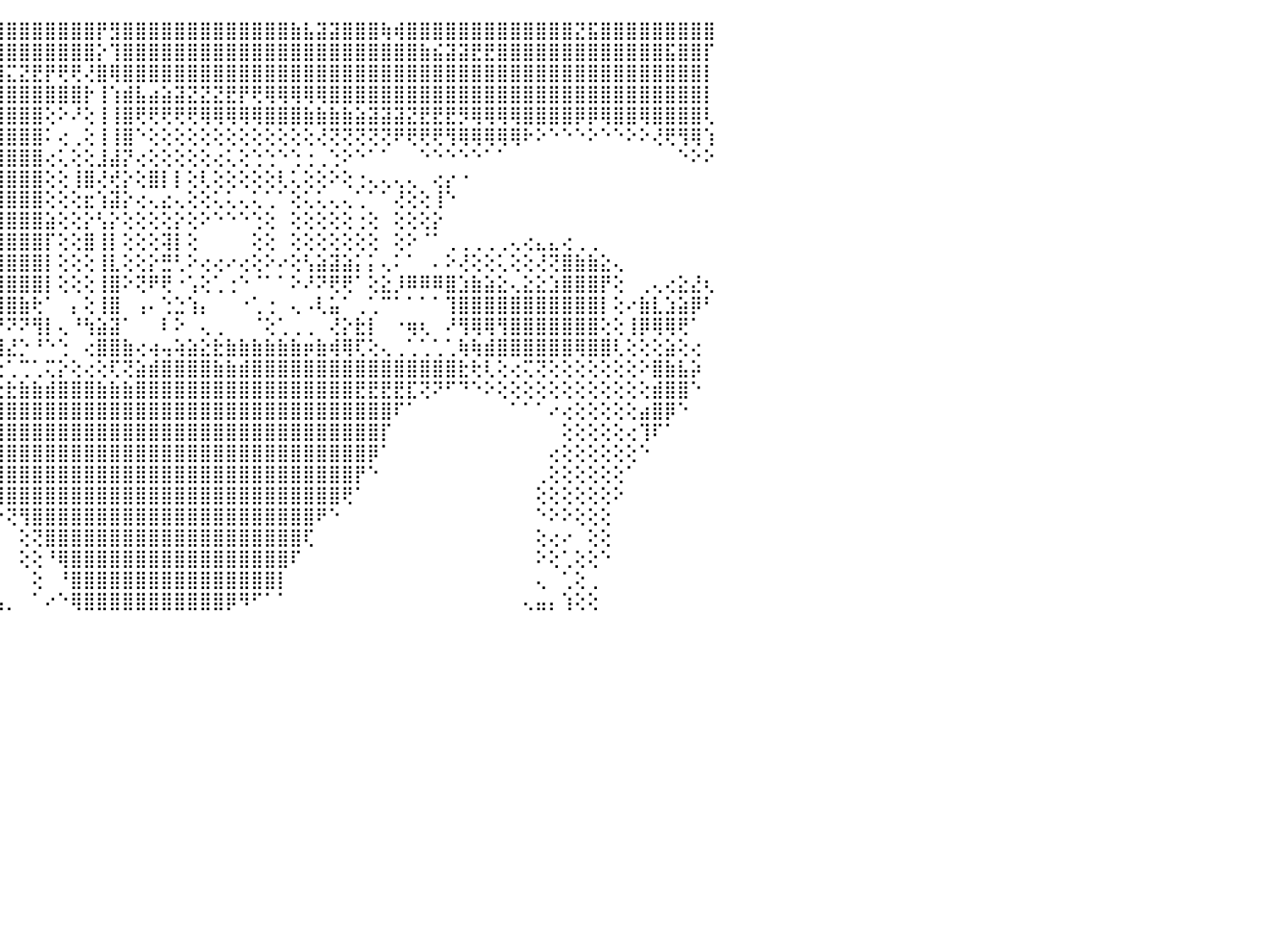

⢱⣧⣵⣷⣷⣵⣷⣷⣾⣷⣷⣇⢟⢝⣿⣧⢸⣷⢱⢕⢅⢸⣇⢁⣿⣿⣇⢵⣿⢋⣡⣕⣾⣿⣿⣿⣿⣿⣿⣿⣿⣿⣿⣿⣿⣿⣿⣿⣿⣿⣿⣿⡟⣻⣿⣿⣿⣿⣿⣿⣿⣿⣿⣿⣿⣿⣿⣷⣧⣽⣽⣿⣿⣿⢷⢾⣿⣿⣿⣿⣿⣿⣿⣿⣿⣿⣿⣿⣿⣝⣯⣿⣿⣿⣿⣿⣿⣿⣿⣿⠀
⣼⣿⣿⣿⣿⡿⢿⢿⢿⢿⣿⣿⣿⡇⣿⡿⢼⣿⢸⢕⢕⢸⡿⢵⢾⣿⣵⣶⣿⣟⣿⣮⣿⣾⣿⣿⣿⣿⣿⣿⣿⣿⢿⣿⣿⣿⣿⣿⣿⣿⣿⣿⡕⢹⣿⣿⣿⣿⣿⣿⣿⣿⣿⣿⣿⣿⣿⣿⣿⣿⣿⣿⣿⣿⣿⣿⣿⣷⣮⣽⣽⣟⣟⣿⣿⣿⣿⣿⣿⣿⣿⣿⣿⣿⣿⣿⣯⣿⣿⡏⠀
⣿⣿⣿⣿⢇⢕⢕⢕⡕⢕⢜⡝⢝⡜⢫⣇⢸⣿⢸⢕⣜⣽⣷⣾⣿⣿⣿⣗⣼⣿⣿⣿⣿⣿⣿⣿⢿⣟⢻⠝⢗⢃⢝⢍⣽⣍⣝⣟⡟⢟⢟⢜⣿⢿⣿⣿⣿⣿⣿⣿⣿⣿⣿⣿⣿⣿⣿⣿⣿⣿⣿⣿⣿⣿⣿⣿⣿⣿⣿⣿⣿⣿⣿⣿⣿⣿⣿⣿⣿⣿⣿⣿⣿⣿⣿⣿⣿⣿⣿⡇⠀
⣽⣝⣽⡕⢕⢑⢑⢑⢑⢇⣱⣷⢕⠕⣿⣿⣷⣵⣾⣿⣿⣿⣿⣿⣿⣿⣿⣷⣿⡿⢿⢟⢯⠟⢟⢙⢅⢅⢔⢕⠕⣱⣵⣥⣿⣿⣿⣿⣿⣿⣿⡗⢸⢱⣾⣧⣴⣵⣽⣝⣝⣝⣟⡟⢟⢿⢿⢿⢿⢿⣿⣿⣿⣿⣿⣿⣿⣿⣿⣿⣿⣿⣿⣿⣿⣿⣿⣿⣿⣿⣿⣿⣿⣿⣿⣿⣿⣿⣿⡇⠀
⣿⣿⣿⣿⣷⣧⣵⣼⢑⣾⡇⢝⣸⣕⣿⢟⣿⣾⣿⣿⣿⣿⣿⢿⡿⢻⠝⢏⢑⢅⢅⢔⢕⢕⢕⢕⠕⢕⠓⠕⠁⢸⣿⣷⣿⣿⣿⣿⢕⠕⠜⢕⢸⢸⣿⢟⢟⢟⢟⢟⢿⢿⢿⢿⢿⣿⣿⣿⣷⣷⣷⣷⣵⣽⣽⣽⣝⣟⣟⣟⡻⢿⢿⢿⢿⣿⣿⣿⣿⡿⡿⢿⣿⣿⢿⣿⣿⣿⣿⢇⠀
⣿⣿⣿⣿⣿⣿⣿⣿⣯⣻⢯⢣⣿⣿⣷⣼⢿⢿⢟⠟⢝⢋⢝⢅⢔⢕⢕⢕⢕⢕⢕⢕⢕⢕⢕⢕⢕⢔⠀⠀⠀⢸⣿⣿⣿⣿⣿⣿⠅⢔⢀⢕⢸⢸⣿⠑⢕⢕⢕⢕⢕⢕⢕⢕⢕⢕⢕⢕⢕⢜⢝⢝⢝⢝⢝⠟⢟⢟⢟⢻⢿⢿⢿⢿⢿⠗⠕⠑⠑⠑⠕⠑⠑⠕⠕⢜⢟⢻⢿⢱⠀
⣿⣿⡿⢟⢍⢟⢛⢛⢿⢇⢕⢟⢟⢝⢝⢕⢅⢔⢕⢕⢕⢑⢕⢅⢕⣕⢕⢔⢔⢕⠕⠁⠁⠁⠁⠁⠁⠁⠀⠀⠀⢸⣿⣿⣿⣿⣿⣿⢔⢅⢕⢕⣸⣼⡝⢔⢕⢕⢕⢕⢕⢔⢅⢕⢑⢑⠑⢑⢐⢀⢑⠕⠑⠁⠁⠀⠀⠑⠑⠑⠑⠑⠁⠁⠀⠀⠀⠀⠀⠀⠀⠀⠀⠀⠀⠀⠀⠑⠕⠕⠀
⣿⣿⢕⢕⢕⢕⢕⢕⢕⢵⣵⣔⣱⣾⢕⢕⢅⢀⠀⠕⠑⠑⠑⠁⠑⢵⣷⣕⣕⡕⠀⠀⠀⢀⢀⢀⢔⠔⠀⢔⢄⣾⣿⣿⣿⣿⣿⣿⢕⢕⢸⣿⢜⢞⡕⢕⣿⡇⡇⢕⢇⢕⢕⢕⢕⢕⢇⢅⢕⢕⠕⢕⢐⢄⢄⢄⢄⠀⢔⡔⠐⠀⠀⠀⠀⠀⠀⠀⠀⠀⠀⠀⠀⠀⠀⠀⠀⠀⠀⠀⠀
⢟⢕⢕⢕⢕⢕⢕⢕⢕⢕⠝⢟⢝⢝⢕⡕⢕⢕⠄⠀⢀⢀⢄⣤⡄⢸⣿⣿⣿⢕⠕⠕⠇⠑⠑⢑⣕⢕⢕⢕⠁⢝⣿⣿⣿⣿⣿⣿⢕⢕⢕⣖⢱⣽⡕⢔⢄⣔⢄⢕⢕⢅⢅⢄⢅⢁⠁⢕⢅⢅⢄⢄⢁⠁⠁⢜⢕⢕⢸⠑⠀⠀⠀⠀⠀⠀⠀⠀⠀⠀⠀⠀⠀⠀⠀⠀⠀⠀⠀⠀⠀
⢕⢕⢕⢕⢕⢕⢕⢕⢕⢕⢕⢕⢗⢞⢕⢕⢕⢕⢕⠇⢑⢑⢕⢌⠁⢜⢿⣿⣗⡕⢐⢄⢐⢸⡟⣿⢿⢕⢕⢕⠀⢸⡿⣻⣿⣿⣿⣿⣵⢕⢕⡕⢣⡕⢕⢕⢕⢕⡕⢕⠕⠑⠑⠑⢑⢕⠀⢕⢕⢕⢕⢕⢐⢕⠀⢕⢕⢕⡕⠀⠀⠀⠀⠀⠀⠀⠀⠀⠀⠀⠀⠀⠀⠀⠀⠀⠀⠀⠀⠀⠀
⢕⢕⢕⢕⢕⢕⢕⢕⢕⢕⢕⢕⣕⣇⣇⢕⢕⢕⢕⢅⢕⢕⢕⢕⠀⢕⠱⣵⣽⡕⠁⢕⢕⢜⡇⣿⢜⢕⢕⢕⠀⠜⣽⢿⣿⣿⣿⣿⡏⢕⢕⣿⢸⡇⢕⢕⢕⢽⡇⢕⠀⠀⠀⠀⢕⢕⠀⢕⢕⢕⢕⢕⢕⢕⠀⢕⠕⠈⠁⢀⢀⢀⢀⢀⢄⢔⣄⣄⢔⢀⢀⠀⠀⠀⠀⠀⠀⠀⠀⠀⠀
⢕⢕⢕⢕⢕⢕⢕⢕⢕⢕⢕⢕⢙⠙⢝⢵⢗⢗⢷⣷⢗⠓⠓⠓⠐⠑⢪⡏⢯⡇⠀⢕⢕⠕⠁⠕⠑⢕⢕⢕⢕⠕⢍⡭⢿⣿⣿⣿⡇⢕⢕⢕⢸⣇⢕⢕⡕⣛⢃⠕⢔⢔⠔⢔⢕⠕⠔⢕⢣⣵⣽⣵⡅⡅⢄⠅⠁⠀⠄⠕⢜⢕⢕⢅⢕⢕⢜⢝⣿⣷⣷⣕⢄⠀⠀⠀⠀⠀⠀⠀⠀
⢕⢕⢕⢕⢕⢕⢱⢵⠕⢱⠑⢁⣴⢃⣕⣕⣱⣥⣾⢟⣧⢧⢔⣀⢀⣀⢀⢹⢅⢕⠕⠑⣕⡑⢕⢕⢕⢕⢕⠕⠕⠀⣷⡪⣿⣿⣿⣿⡇⢕⢕⢕⢸⣿⠕⢝⠟⢟⠐⢡⢕⢁⢐⠑⠈⠁⠁⠕⠜⠝⢟⢟⠁⢕⣕⡸⠿⠿⠿⣿⣱⣷⣵⣕⢄⣕⣕⣱⣿⣿⣿⡟⢕⠀⢀⢄⢔⣕⣜⢆⠀
⢕⢕⢕⢕⢕⢕⢄⢐⢇⣥⡅⠞⣿⣿⣿⣿⠿⣿⣿⣿⣿⣿⣿⣿⣿⣿⣿⣿⣇⢕⠰⢀⢿⡿⢱⢕⢕⠅⠔⠑⠄⢀⣿⣿⣿⣿⣷⢗⠁⠀⡄⢕⢸⣿⠀⢠⠄⢑⣑⢱⡄⠀⠀⠐⢁⢐⠀⢄⠠⢇⣥⠁⢀⢁⠉⠁⠁⠁⠁⢹⣿⣿⣿⣿⣿⣿⣿⣿⣿⣿⣿⡇⢕⠔⣷⣇⣱⣵⡿⠃⠀
⢕⢕⢕⢕⢁⠕⢕⢕⢑⠁⠁⠀⠝⠟⠿⠏⠀⠜⠟⢟⠟⠟⠟⠟⠟⠟⠛⠛⢏⢕⠀⠈⠀⠌⠖⠁⠈⠁⠀⠐⠄⢀⢃⡵⠝⠝⠝⢻⡇⢄⠘⢳⣵⣽⠁⠀⠀⠇⠕⠀⢄⢀⠀⠀⠈⢕⢁⢀⢀⠀⢜⡕⣗⡇⠀⠐⢶⢆⠀⠜⢻⢿⢿⢻⣿⣿⣿⣿⣿⣿⣿⢕⢕⢸⡿⢿⢿⢟⠁⠀⠀
⣵⣵⣵⣵⣿⣷⣦⢕⢕⢔⢔⢀⢀⠀⠐⠀⠐⠀⠀⠀⠁⠁⠁⠉⠉⠉⠁⠀⢔⣕⣕⣕⣕⡕⢕⢅⣄⣕⣄⣅⣄⣕⢛⠿⢿⣜⡑⠘⠑⢑⠀⢔⣿⣿⣷⢔⢴⢤⢵⣵⣕⣗⣷⣷⣷⣷⣷⣷⡶⣷⢾⢿⢏⢕⢄⢀⢁⢁⢁⢁⢷⢷⣾⣿⣿⣿⣿⣿⣿⢿⣿⣿⢇⢕⢕⢕⣵⢕⢔⠀⠀
⣿⣿⣿⣿⣿⣿⣿⢕⢕⢕⢕⢕⠕⣕⣕⢕⢔⢔⢔⢔⢔⢔⣔⣔⣔⣔⣔⣔⣗⣻⣿⣿⣿⣻⣿⣿⣿⣷⣾⣯⣽⣕⢁⠑⢒⢁⢉⢁⢍⡕⢕⢔⢕⢏⢝⣵⣾⣿⣿⣿⣿⣷⣷⣾⣿⣿⣿⣿⣿⣿⣿⣿⣿⣿⣿⣿⣿⣿⣿⣿⣗⢗⢇⢕⢔⢍⢝⢕⢕⢕⢕⢕⢕⢕⠕⣿⣷⣧⡵⠀⠀
⣿⣿⣿⣿⣿⣿⣿⡕⢕⢕⢕⢕⢕⣿⣿⣿⣿⣷⣿⣿⣿⣿⣿⣿⣿⣿⣿⣿⣿⣿⣿⣿⣿⣿⣿⣿⣿⣿⣞⢿⢝⢕⢕⢔⢖⣗⣷⣷⣾⣿⣿⣿⣷⣷⣷⣿⣿⣿⣿⣿⣿⣿⣿⣿⣿⣿⣿⣿⣿⣿⣿⣿⣟⣟⣟⣟⣏⢝⠝⠋⠙⠑⠕⢕⢕⢕⢕⢕⢕⢕⢕⢕⢕⢕⢕⣾⣿⣿⠑⠀⠀
⠈⠙⠛⠛⠟⠟⠋⠁⠑⢕⢕⢕⠀⢹⣿⣿⣿⣿⣿⣿⣿⢿⢿⣿⣿⣿⣿⣿⣿⣿⣿⣿⣿⣿⣿⣿⣿⣿⣿⣿⣿⣷⣷⣿⣿⣿⣿⣿⣿⣿⣿⣿⣿⣿⣿⣿⣿⣿⣿⣿⣿⣿⣿⣿⣿⣿⣿⣿⣿⣿⣿⣿⣿⣿⣿⠏⠁⠀⠀⠀⠀⠀⠀⠀⠁⠁⠁⠔⢔⢕⢕⢕⢕⢕⣴⣿⡿⠑⠀⠀⠀
⠀⠀⠀⠀⠀⠀⠀⠀⠀⠀⠑⢕⠀⢸⣿⣿⣿⣿⣷⣷⣾⣿⣿⣿⣿⣿⣿⣿⣿⣿⣿⣿⣿⣿⣿⣿⣿⣿⣿⣿⣿⣿⣿⣿⣿⣿⣿⣿⣿⣿⣿⣿⣿⣿⣿⣿⣿⣿⣿⣿⣿⣿⣿⣿⣿⣿⣿⣿⣿⣿⣿⣿⣿⣿⡏⠀⠀⠀⠀⠀⠀⠀⠀⠀⠀⠀⠀⠀⢕⢕⢕⢕⢕⢔⢹⠏⠁⠀⠀⠀⠀
⠀⠀⠀⠀⠀⠀⠀⠀⠀⠀⠀⠁⠔⠜⣿⣿⣿⣿⣿⣿⣿⣿⣿⣿⣿⣿⣿⣿⣿⣿⣿⣿⣿⣿⣿⣿⣿⣿⣿⣿⣿⣿⣿⣿⣿⣿⣿⣿⣿⣿⣿⣿⣿⣿⣿⣿⣿⣿⣿⣿⣿⣿⣿⣿⣿⣿⣿⣿⣿⣿⣿⣿⣿⡿⠁⠀⠀⠀⠀⠀⠀⠀⠀⠀⠀⠀⠀⢔⢕⢕⢕⢕⢕⢕⠑⠀⠀⠀⠀⠀⠀
⠀⠀⠀⠀⠀⠀⠀⠀⠀⠀⠀⠀⠁⠀⢹⣿⣿⣿⣿⣿⣿⣿⣿⣿⣿⣿⣿⣿⣿⣿⣿⣿⣿⣿⣿⣿⣿⣿⣿⣿⣿⣿⣿⣿⣿⣿⣿⣿⣿⣿⣿⣿⣿⣿⣿⣿⣿⣿⣿⣿⣿⣿⣿⣿⣿⣿⣿⣿⣿⣿⣿⣿⡟⠑⠀⠀⠀⠀⠀⠀⠀⠀⠀⠀⠀⠀⢀⢕⢕⢕⢕⢕⢕⠁⠀⠀⠀⠀⠀⠀⠀
⠀⠀⠀⠀⠀⠀⠀⠀⠀⠀⠀⠀⠀⠀⠁⢿⣿⣿⣿⣿⣿⣿⣿⣿⣿⣿⣿⣿⣿⣿⣿⣿⣿⣿⣿⣿⣿⣿⣿⣿⣿⣿⡿⢿⢿⣿⣿⣿⣿⣿⣿⣿⣿⣿⣿⣿⣿⣿⣿⣿⣿⣿⣿⣿⣿⣿⣿⣿⣿⣿⣿⢟⠁⠀⠀⠀⠀⠀⠀⠀⠀⠀⠀⠀⠀⠀⢕⢕⢕⢕⢕⢕⠕⠀⠀⠀⠀⠀⠀⠀⠀
⠀⠀⠀⠀⠀⠀⠀⠀⠀⠀⠀⠀⠀⠀⢀⠜⣿⣿⣿⣿⣿⣿⣿⣿⣿⣿⣿⣿⣿⣿⣿⣿⣿⣿⣿⣿⣿⣿⣿⣿⣿⣿⢕⠕⠕⢝⢻⣿⣿⣿⣿⣿⣿⣿⣿⣿⣿⣿⣿⣿⣿⣿⣿⣿⣿⣿⣿⣿⣿⠟⠑⠀⠀⠀⠀⠀⠀⠀⠀⠀⠀⠀⠀⠀⠀⠀⠑⠕⠕⢕⢕⢕⠀⠀⠀⠀⠀⠀⠀⠀⠀
⠀⠀⠀⠀⠀⠀⠀⠀⠀⠀⠀⠀⠀⠀⠀⠄⠸⣿⣿⣿⣿⣿⣿⣿⣿⣿⣿⣿⣿⣿⣿⣿⣿⣿⣿⣿⣿⣿⣿⣿⣿⣿⠄⢀⠀⠀⢕⢝⣿⣿⣿⣿⣿⣿⣿⣿⣿⣿⣿⣿⣿⣿⣿⣿⣿⣿⣿⣿⢏⠀⠀⠀⠀⠀⠀⠀⠀⠀⠀⠀⠀⠀⠀⠀⠀⠀⢕⢔⠔⠀⢕⢕⠀⠀⠀⠀⠀⠀⠀⠀⠀
⠀⠀⠀⠀⠀⠀⠀⠀⠀⠀⠀⠀⠀⠀⠁⠀⠀⣹⣿⣿⣿⣿⣿⣿⣿⣿⣿⣿⣿⣿⣿⣿⣿⣿⣿⣿⣿⣿⣿⣿⣿⣿⡇⠀⠀⠀⢕⢕⠘⢿⣿⣿⣿⣿⣿⣿⣿⣿⣿⣿⣿⣿⣿⣿⣿⣿⣿⠏⠀⠀⠀⠀⠀⠀⠀⠀⠀⠀⠀⠀⠀⠀⠀⠀⠀⠀⠕⢕⢁⢕⢕⠑⠀⠀⠀⠀⠀⠀⠀⠀⠀
⠀⠀⠀⠀⠀⠀⠀⠀⠀⠀⠀⠀⠀⠀⠄⢄⣾⣿⣿⣿⣿⣿⣿⣿⣿⣿⣿⣿⣿⣿⣿⣿⣿⣿⣿⣿⣿⣿⣿⣿⣿⣿⣿⣔⠀⠀⠀⢕⠀⠘⣿⣿⣿⣿⣿⣿⣿⣿⣿⣿⣿⣿⣿⣿⣿⣿⡇⠀⠀⠀⠀⠀⠀⠀⠀⠀⠀⠀⠀⠀⠀⠀⠀⠀⠀⠀⢄⠀⢁⢕⢀⠀⠀⠀⠀⠀⠀⠀⠀⠀⠀
⠀⠀⠀⠀⠀⠀⠀⠀⠀⠀⠀⠀⢄⠀⠀⠸⣿⣿⣿⣿⣿⣿⣿⣿⣿⣿⣿⣿⣿⣿⣿⣿⣿⣿⣿⣿⣿⣿⣿⣿⣿⣿⣿⣿⣧⡀⠀⠁⠔⠑⢿⣿⣿⣿⣿⣿⣿⣿⣿⣿⣿⣿⡿⠻⠋⠁⠁⠀⠀⠀⠀⠀⠀⠀⠀⠀⠀⠀⠀⠀⠀⠀⠀⠀⠀⢄⣤⡄⢱⢕⢕⠀⠀⠀⠀⠀⠀⠀⠀⠀⠀
⠀⠀⠀⠀⠀⠀⠀⠀⠀⠀⠀⠀⠀⠀⠀⠀⠀⠀⠀⠀⠀⠀⠀⠀⠀⠀⠀⠀⠀⠀⠀⠀⠀⠀⠀⠀⠀⠀⠀⠀⠀⠀⠀⠀⠀⠀⠀⠀⠀⠀⠀⠀⠀⠀⠀⠀⠀⠀⠀⠀⠀⠀⠀⠀⠀⠀⠀⠀⠀⠀⠀⠀⠀⠀⠀⠀⠀⠀⠀⠀⠀⠀⠀⠀⠀⠀⠀⠀⠀⠀⠀⠀⠀⠀⠀⠀⠀⠀⠀⠀⠀